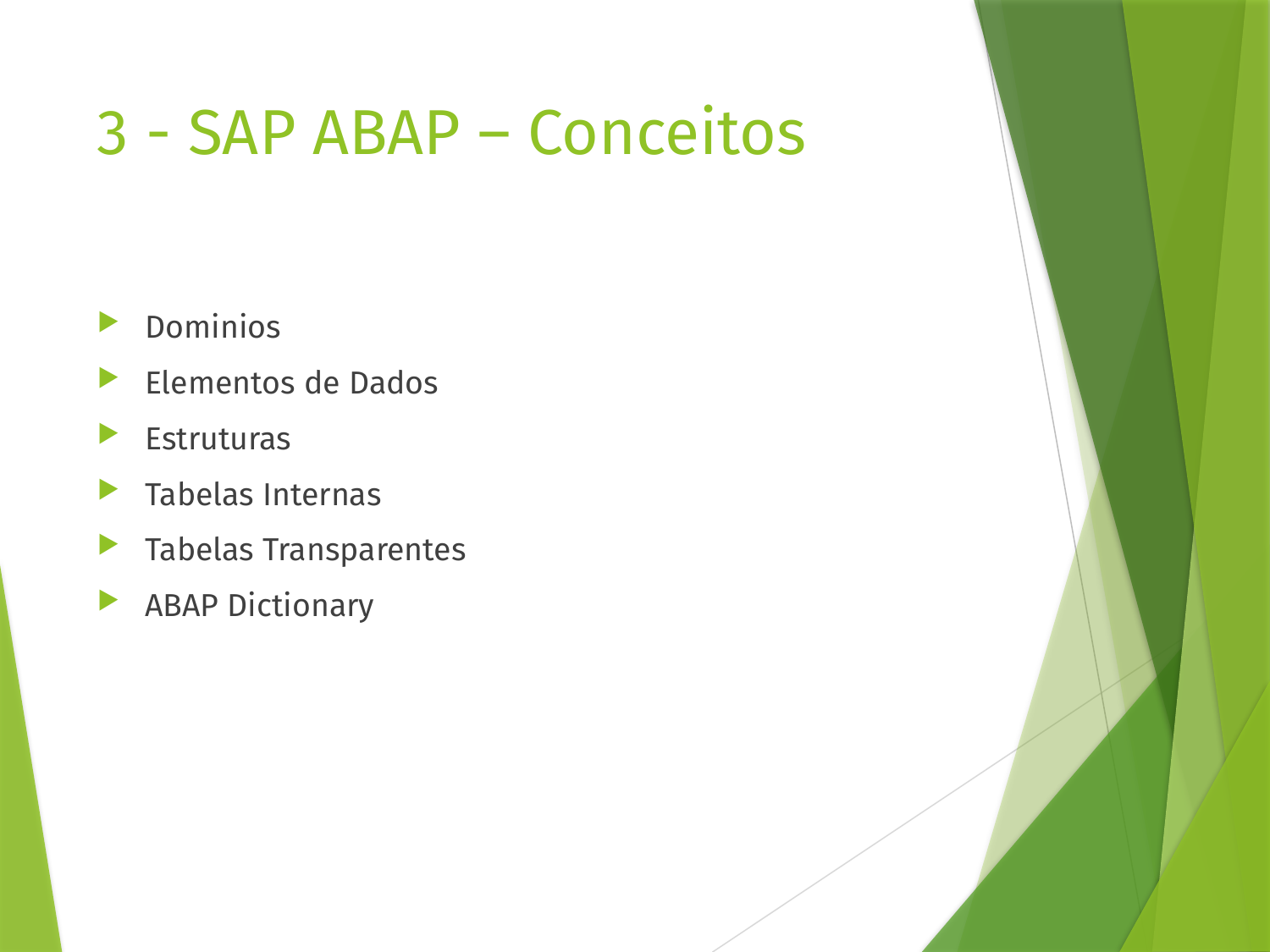

# 3 - SAP ABAP – Conceitos
Dominios
Elementos de Dados
Estruturas
Tabelas Internas
Tabelas Transparentes
ABAP Dictionary